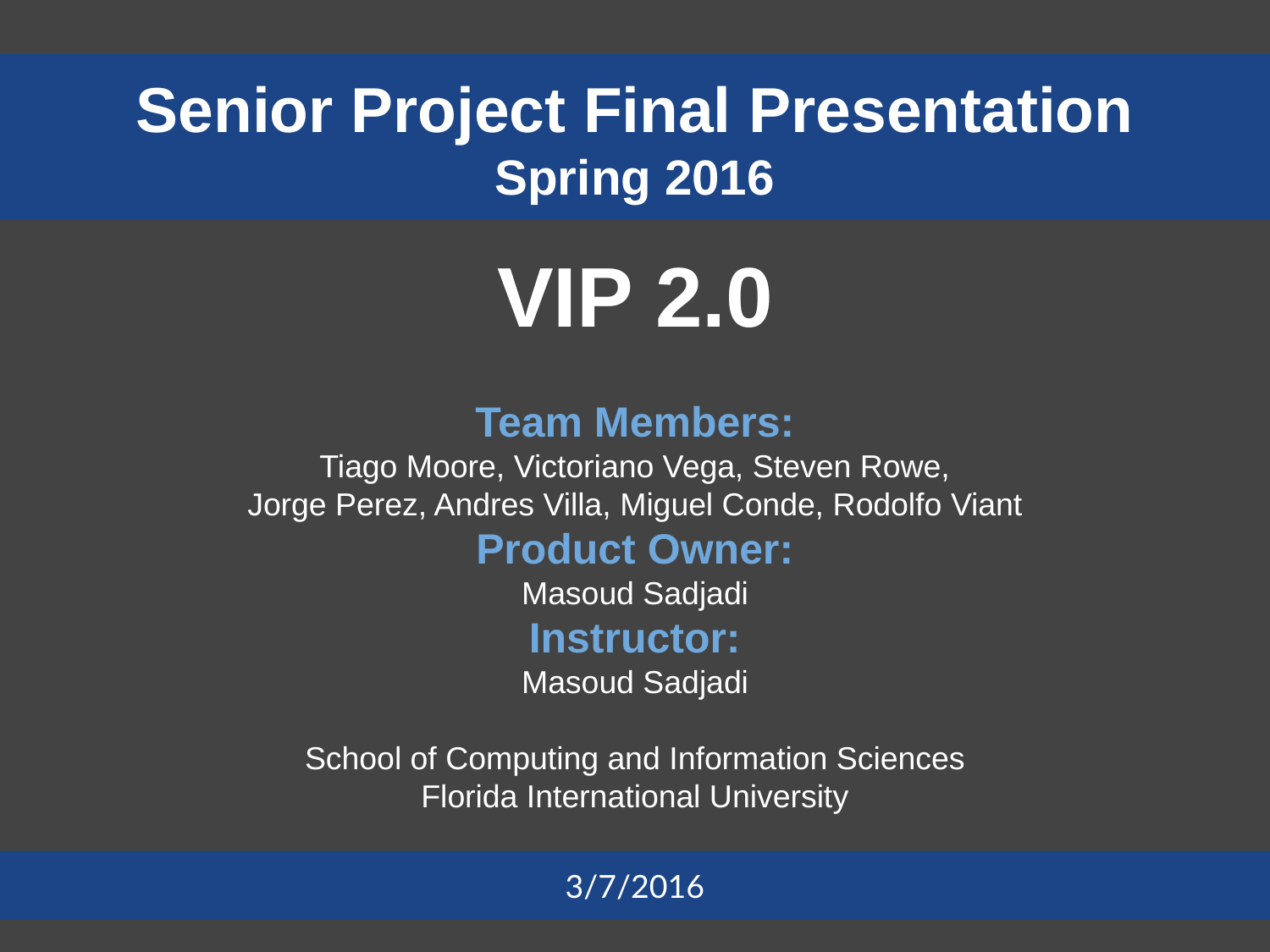

Senior Project Final Presentation
Spring 2016
# VIP 2.0

Team Members:
Tiago Moore, Victoriano Vega, Steven Rowe,
Jorge Perez, Andres Villa, Miguel Conde, Rodolfo Viant
Product Owner:
Masoud Sadjadi
Instructor:
Masoud Sadjadi
School of Computing and Information Sciences
Florida International University
3/7/2016